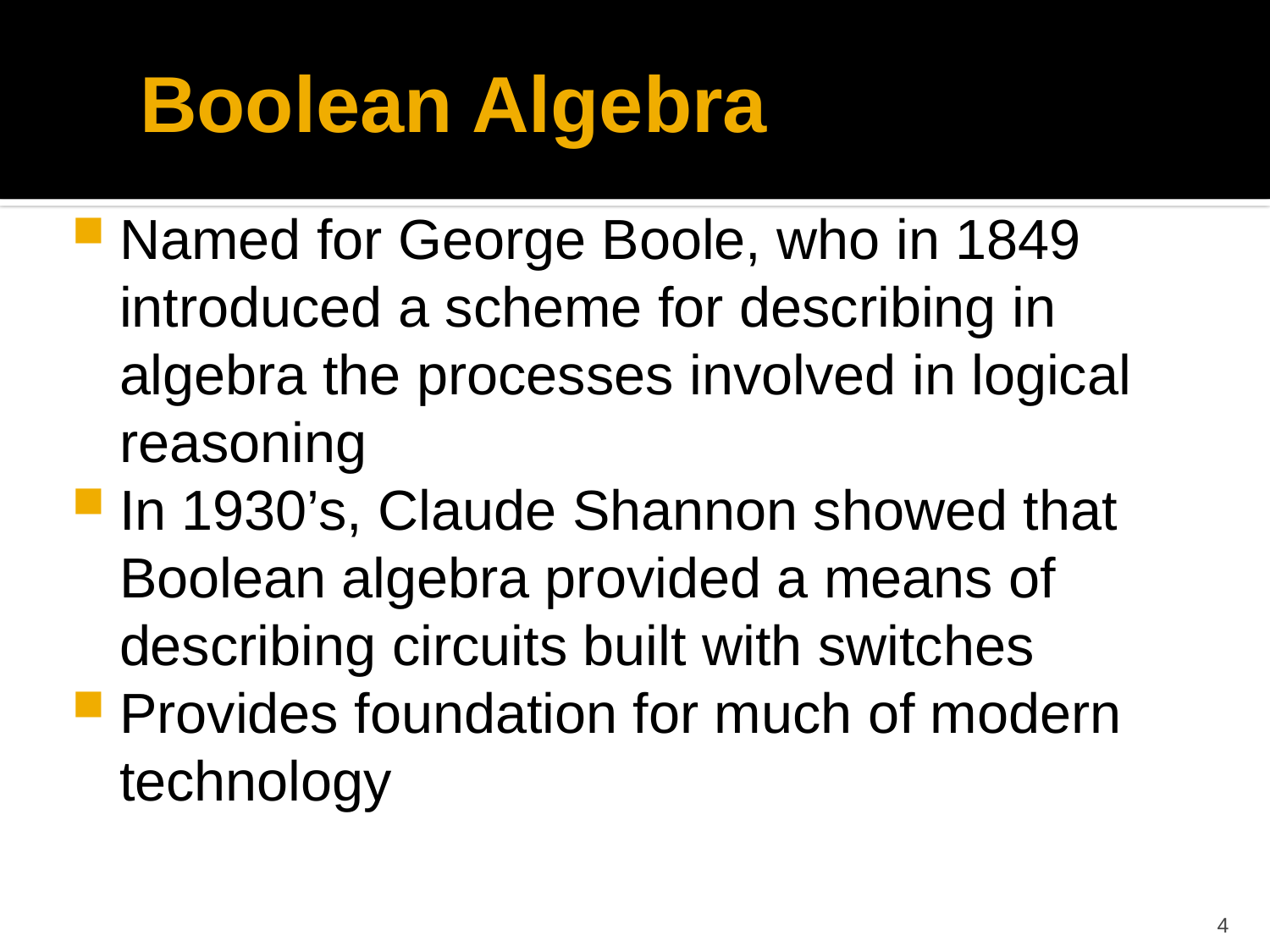

# Boolean Algebra
Named for George Boole, who in 1849 introduced a scheme for describing in algebra the processes involved in logical reasoning
In 1930’s, Claude Shannon showed that Boolean algebra provided a means of describing circuits built with switches
Provides foundation for much of modern technology
4